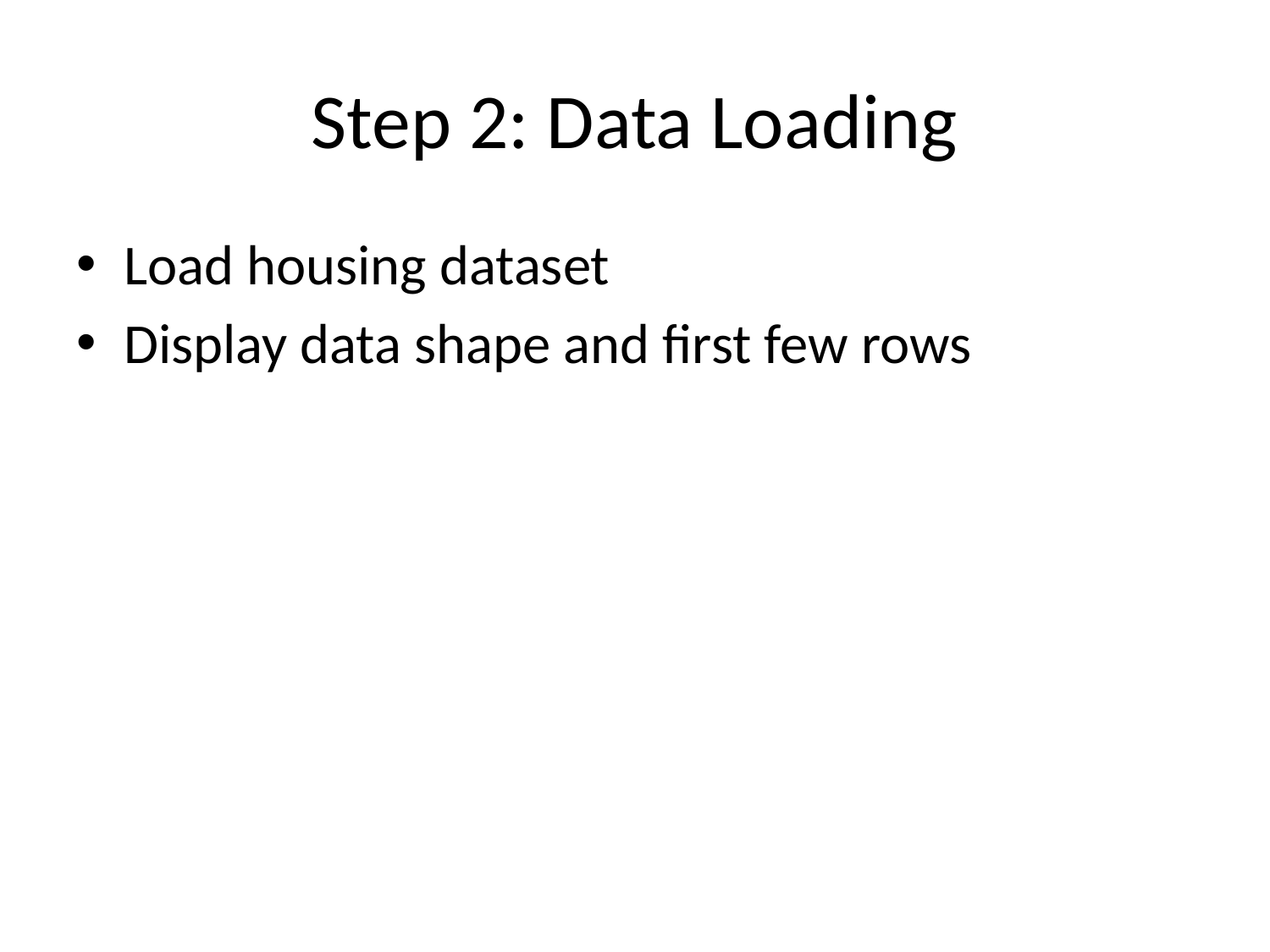

# Step 2: Data Loading
Load housing dataset
Display data shape and first few rows